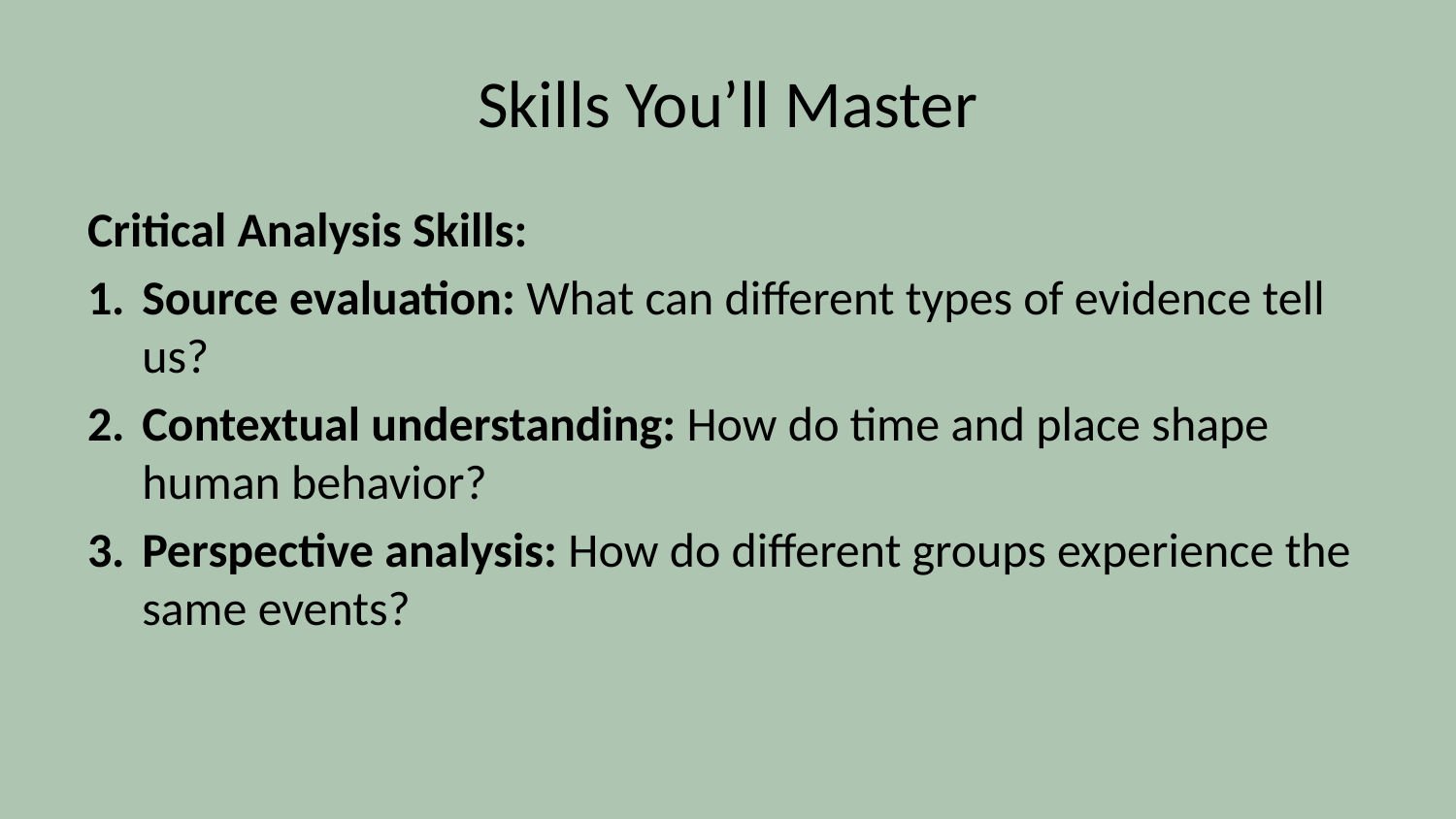

# Skills You’ll Master
Critical Analysis Skills:
Source evaluation: What can different types of evidence tell us?
Contextual understanding: How do time and place shape human behavior?
Perspective analysis: How do different groups experience the same events?